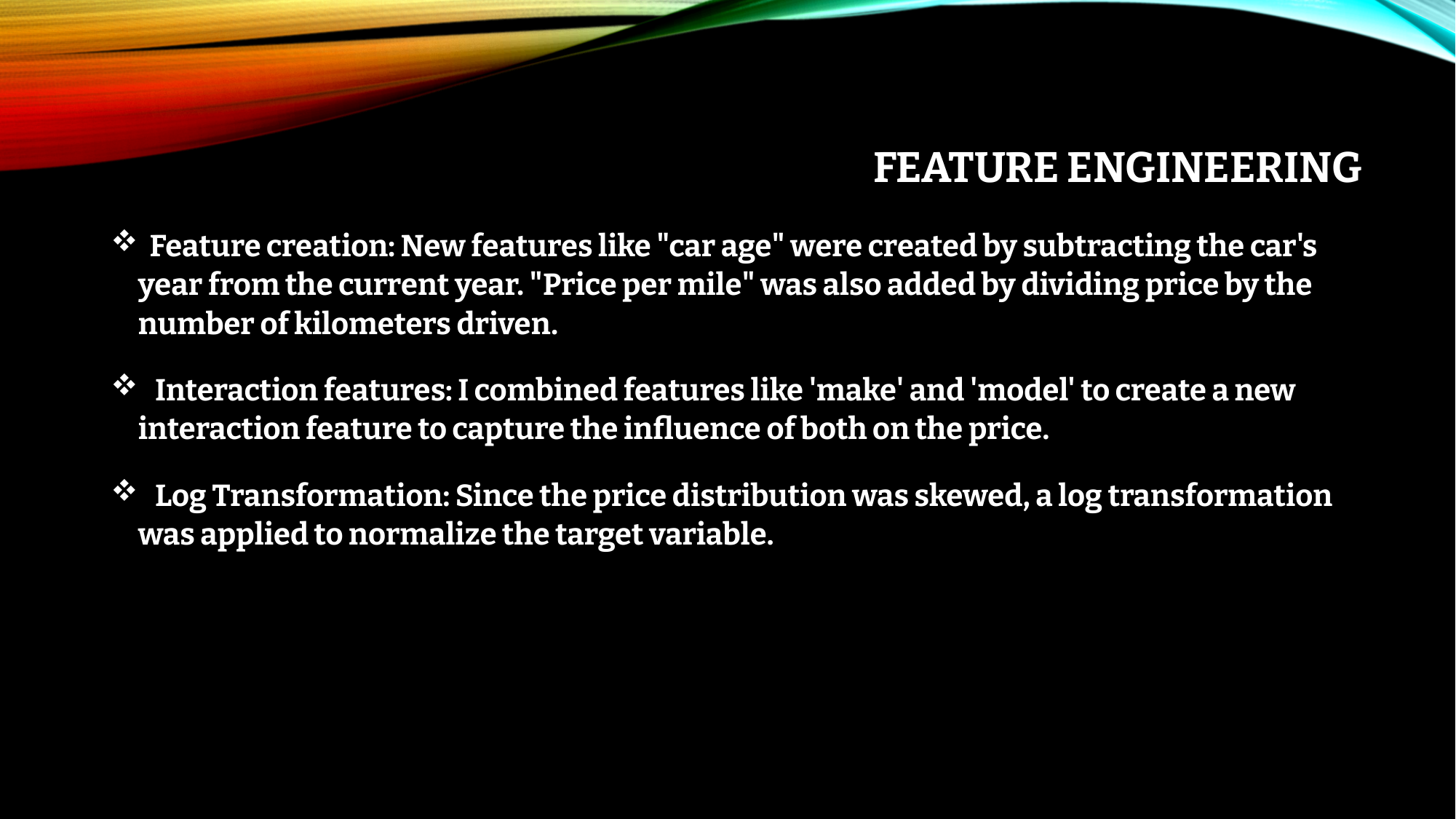

# Feature Engineering
  Feature creation: New features like "car age" were created by subtracting the car's year from the current year. "Price per mile" was also added by dividing price by the number of kilometers driven.
   Interaction features: I combined features like 'make' and 'model' to create a new interaction feature to capture the influence of both on the price.
   Log Transformation: Since the price distribution was skewed, a log transformation was applied to normalize the target variable.